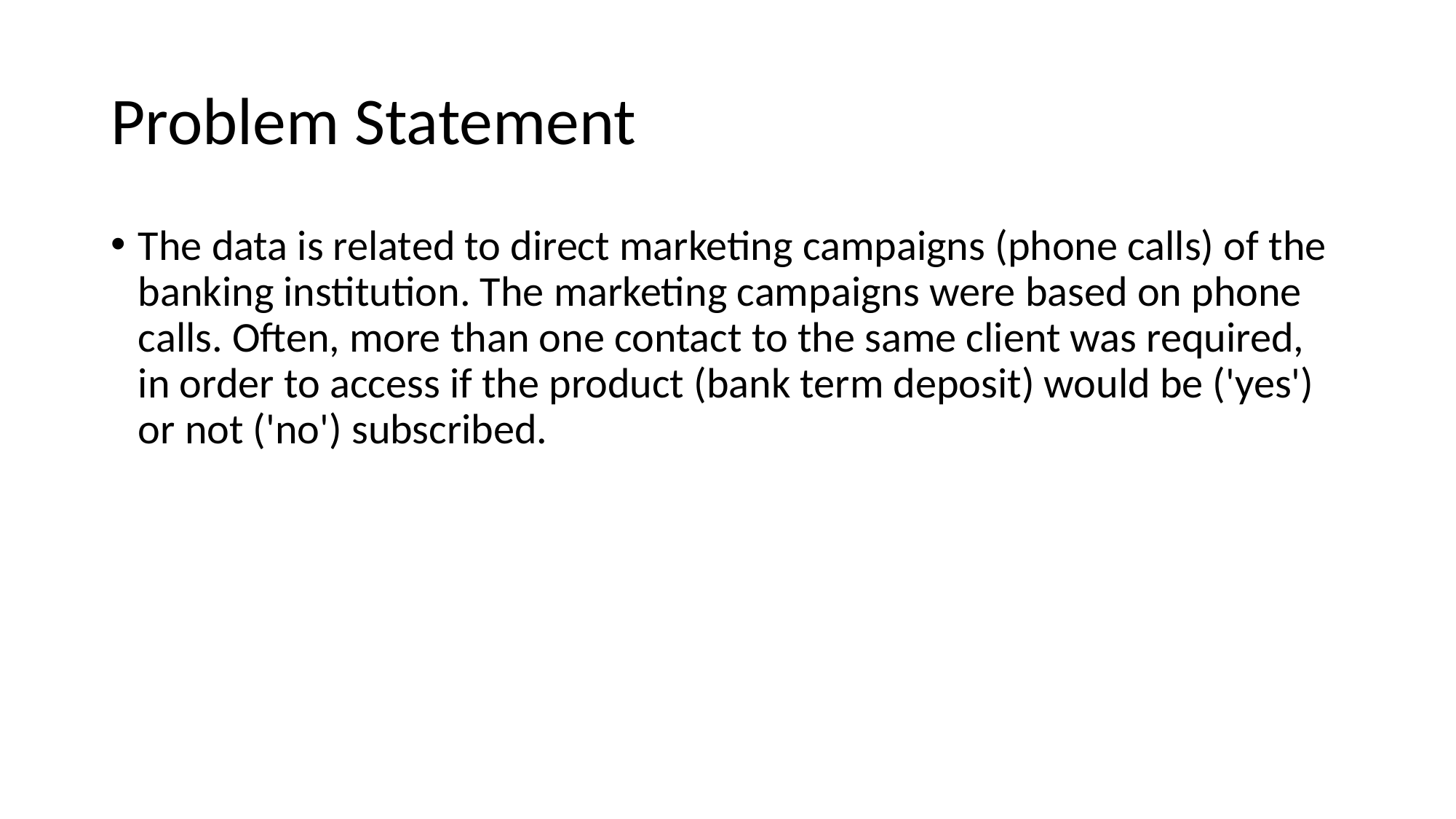

# Problem Statement
The data is related to direct marketing campaigns (phone calls) of the banking institution. The marketing campaigns were based on phone calls. Often, more than one contact to the same client was required, in order to access if the product (bank term deposit) would be ('yes') or not ('no') subscribed.